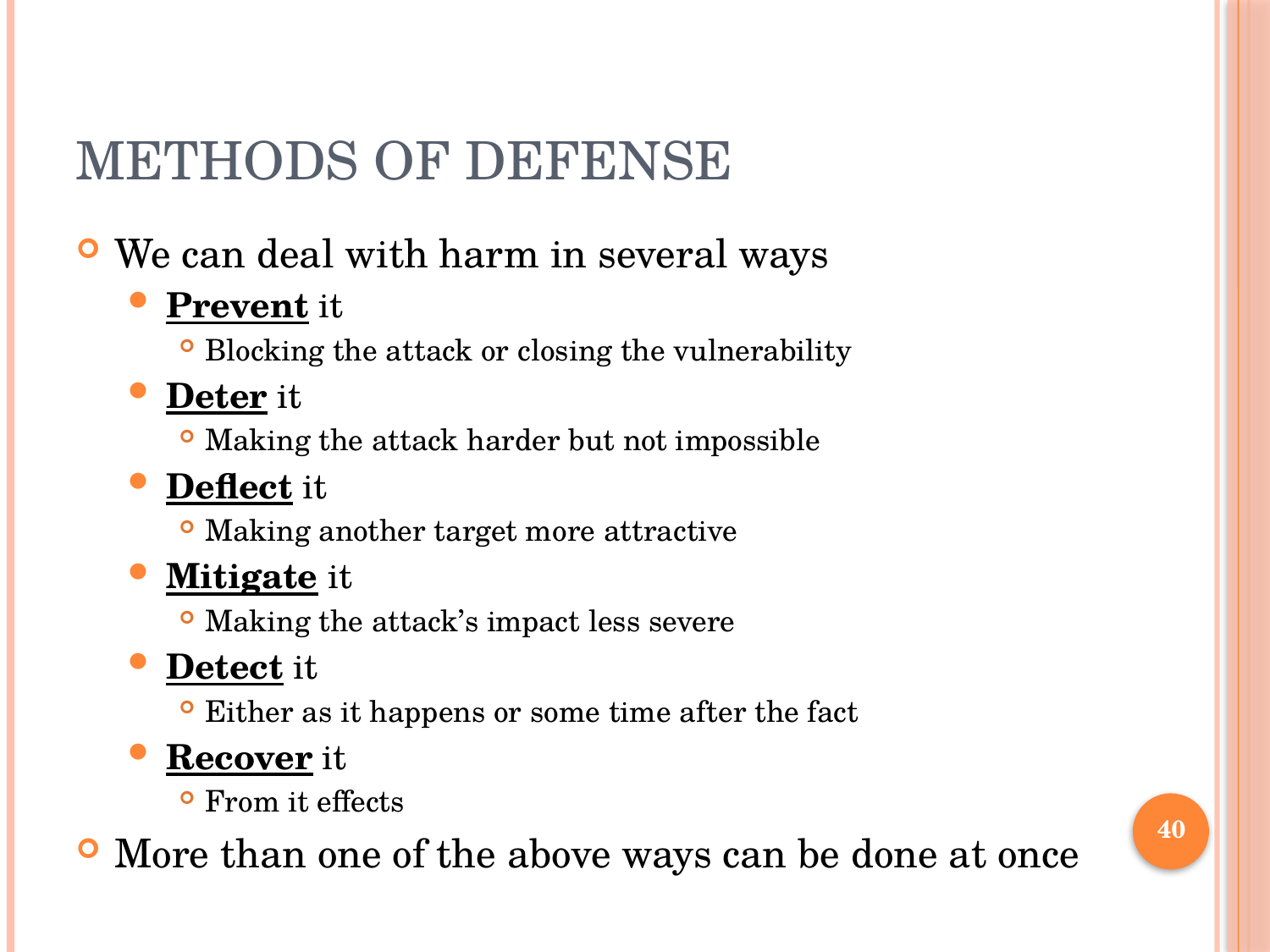

# Methods of Defense
We can deal with harm in several ways
Prevent it
Blocking the attack or closing the vulnerability
Deter it
Making the attack harder but not impossible
Deflect it
Making another target more attractive
Mitigate it
Making the attack’s impact less severe
Detect it
Either as it happens or some time after the fact
Recover it
From it effects
More than one of the above ways can be done at once
40